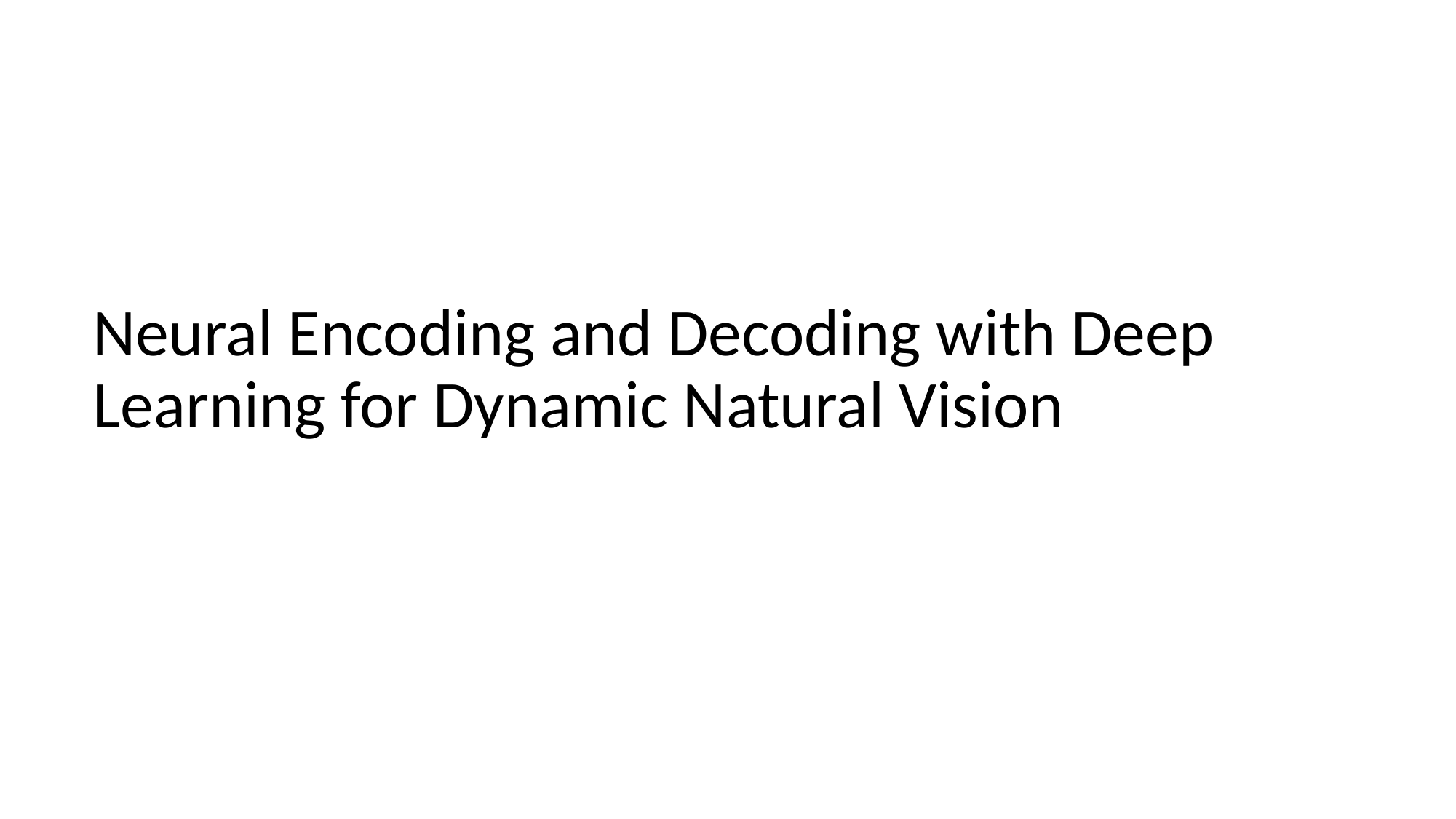

# Neural Encoding and Decoding with Deep Learning for Dynamic Natural Vision